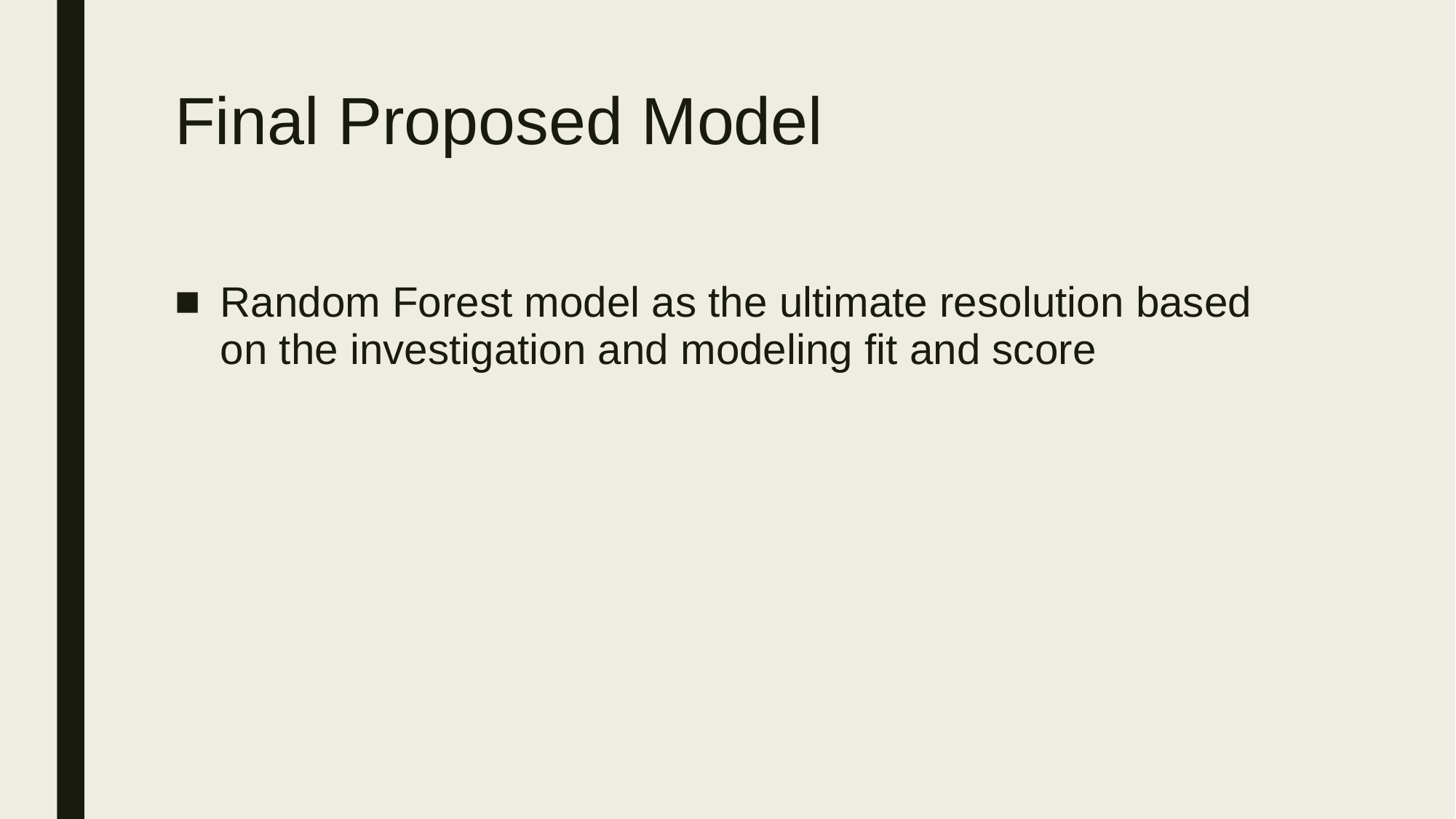

# Final Proposed Model
Random Forest model as the ultimate resolution based on the investigation and modeling fit and score